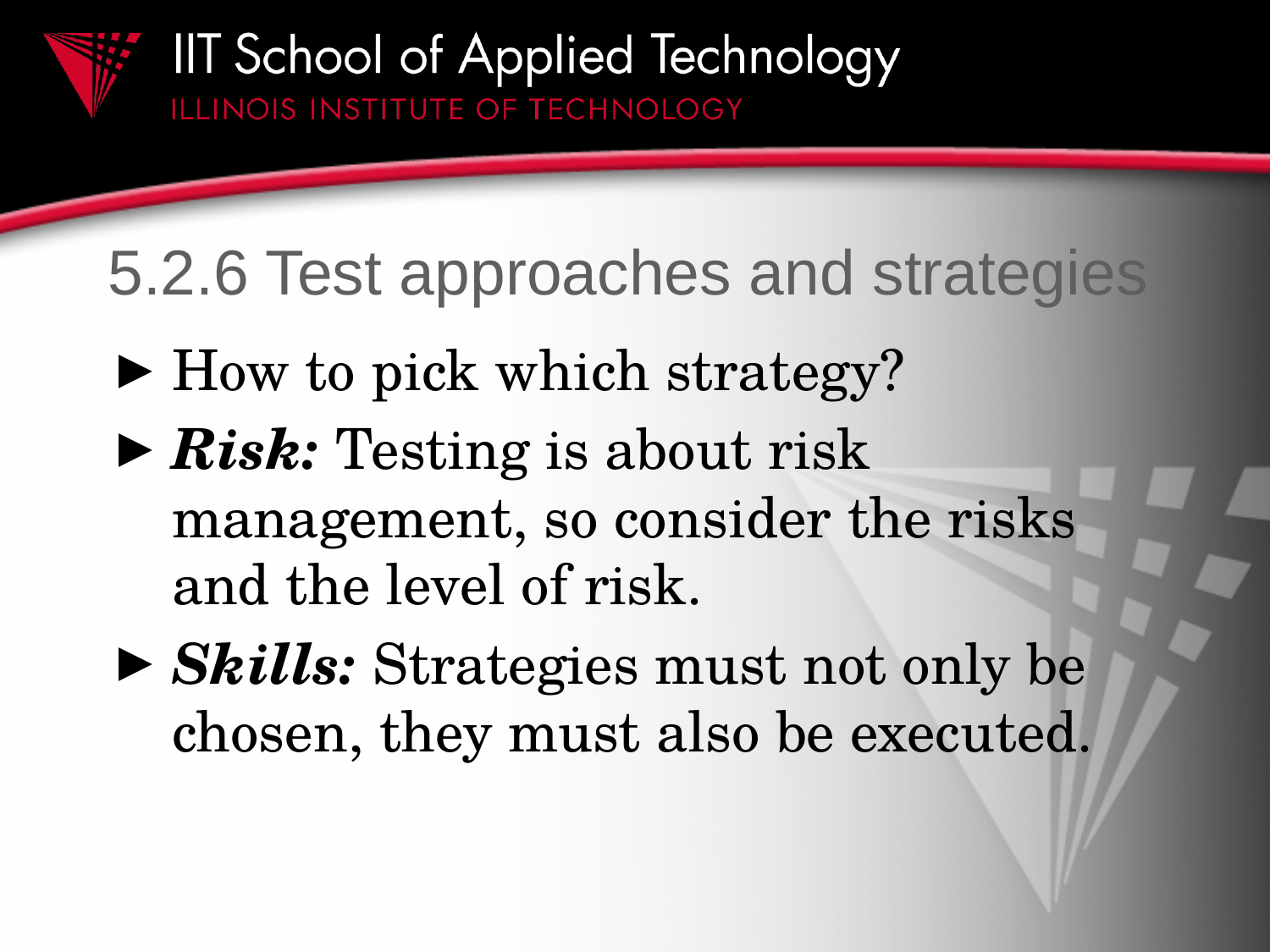

# 5.2.6 Test approaches and strategies
How to pick which strategy?
Risk: Testing is about risk management, so consider the risks and the level of risk.
Skills: Strategies must not only be chosen, they must also be executed.